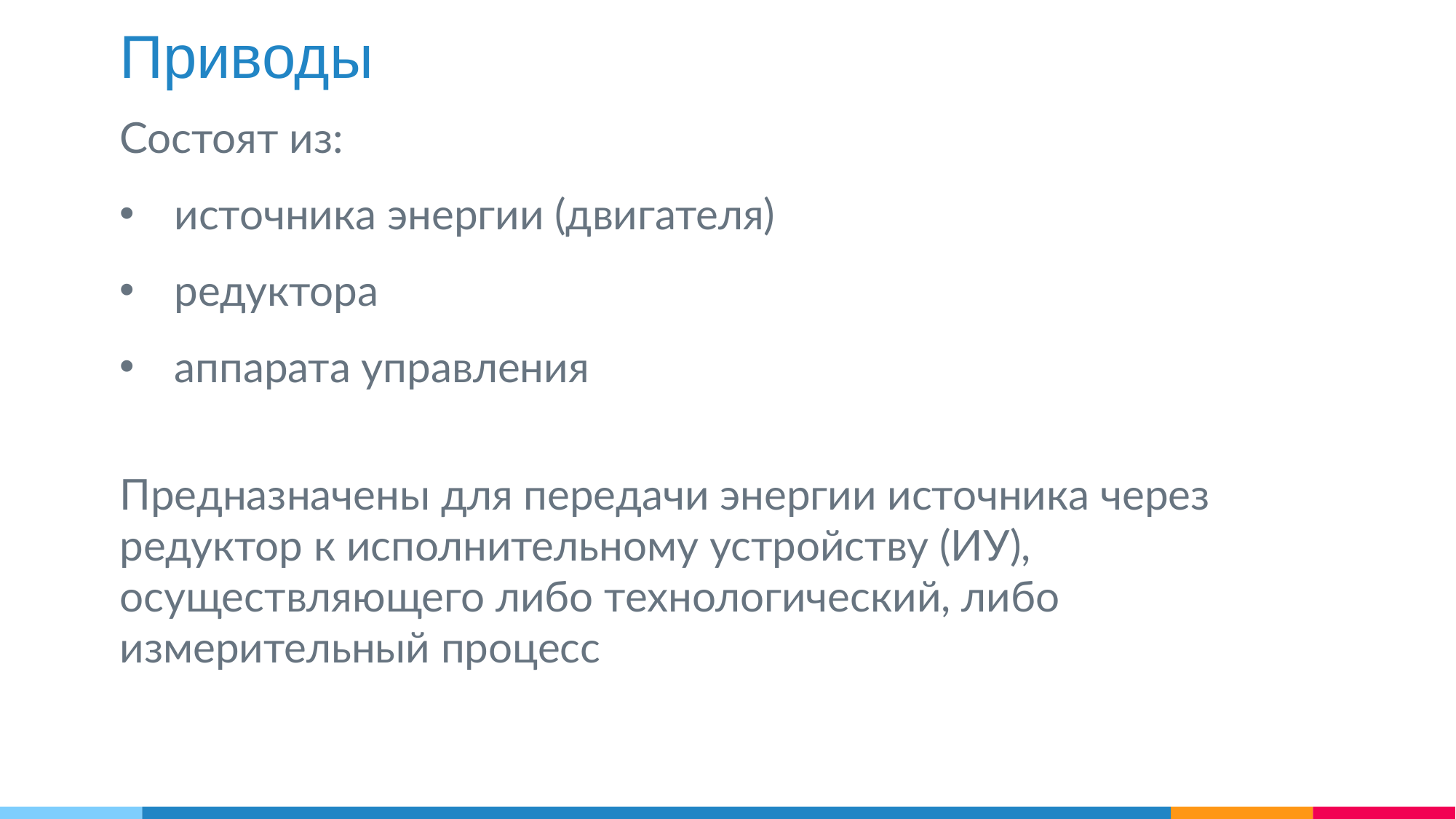

Приводы
Состоят из:
источника энергии (двигателя)
редуктора
аппарата управления

Предназначены для передачи энергии источника через редуктор к исполнительному устройству (ИУ), осуществляющего либо технологический, либо измерительный процесс